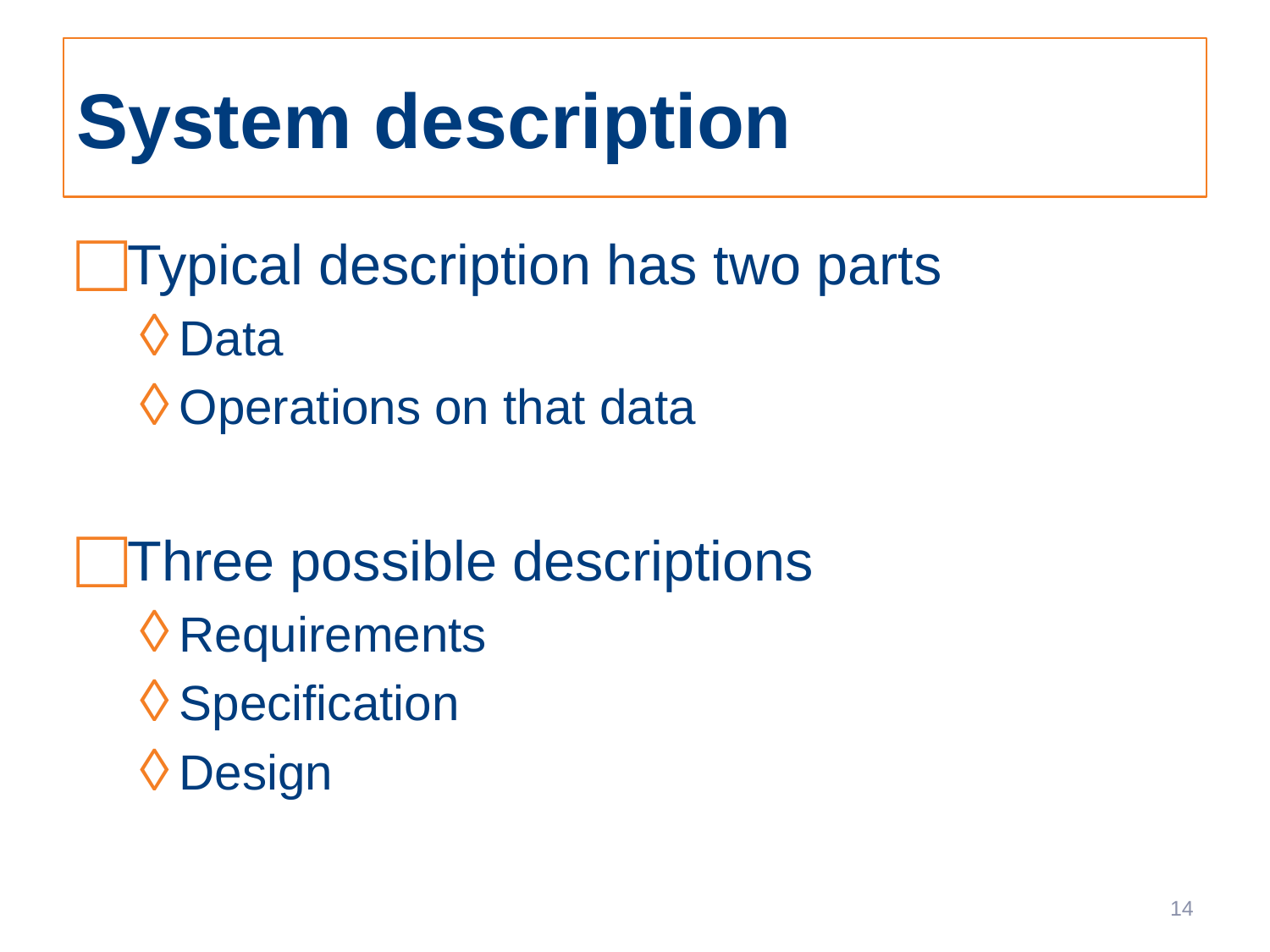

# System description
Typical description has two parts
Data
Operations on that data

Three possible descriptions
Requirements
Specification
Design
14